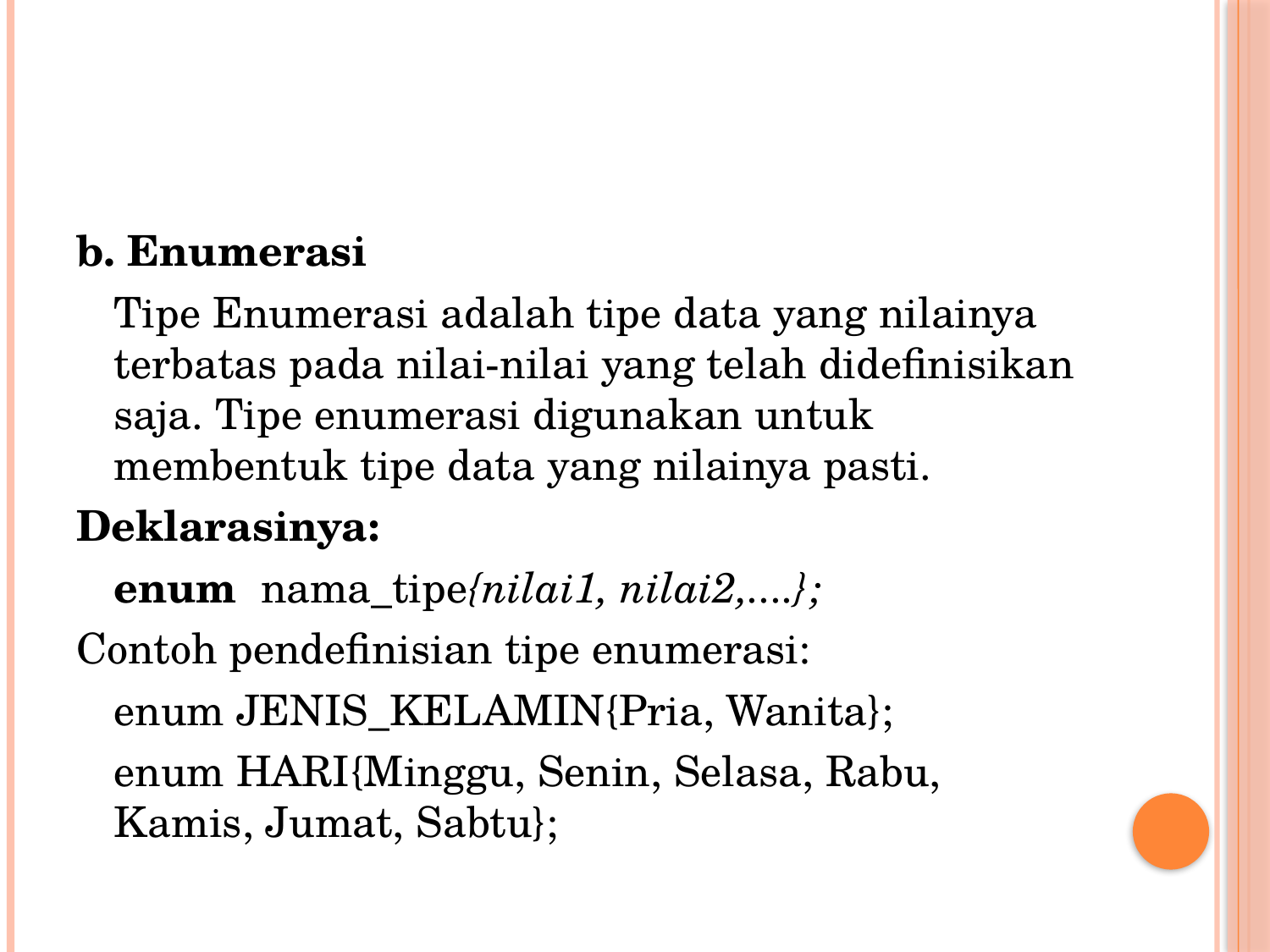

b. Enumerasi
	Tipe Enumerasi adalah tipe data yang nilainya terbatas pada nilai-nilai yang telah didefinisikan saja. Tipe enumerasi digunakan untuk membentuk tipe data yang nilainya pasti.
Deklarasinya:
 	enum  nama_tipe{nilai1, nilai2,....};
Contoh pendefinisian tipe enumerasi:
	enum JENIS_KELAMIN{Pria, Wanita};
	enum HARI{Minggu, Senin, Selasa, Rabu, Kamis, Jumat, Sabtu};